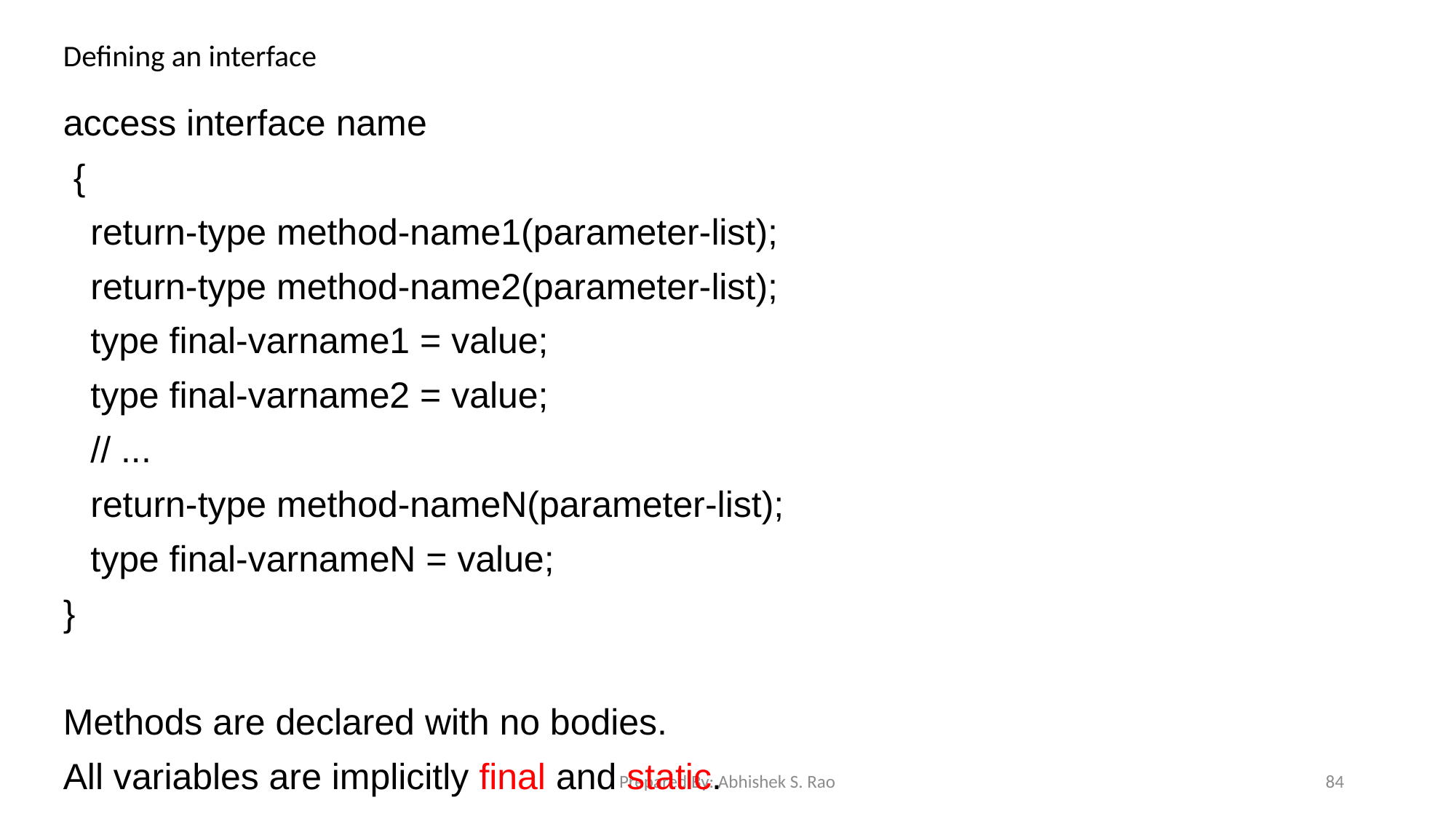

# Defining an interface
access interface name
 {
	return-type method-name1(parameter-list);
	return-type method-name2(parameter-list);
	type final-varname1 = value;
	type final-varname2 = value;
	// ...
	return-type method-nameN(parameter-list);
	type final-varnameN = value;
}

Methods are declared with no bodies.
All variables are implicitly final and static.
Prepared By: Abhishek S. Rao
84